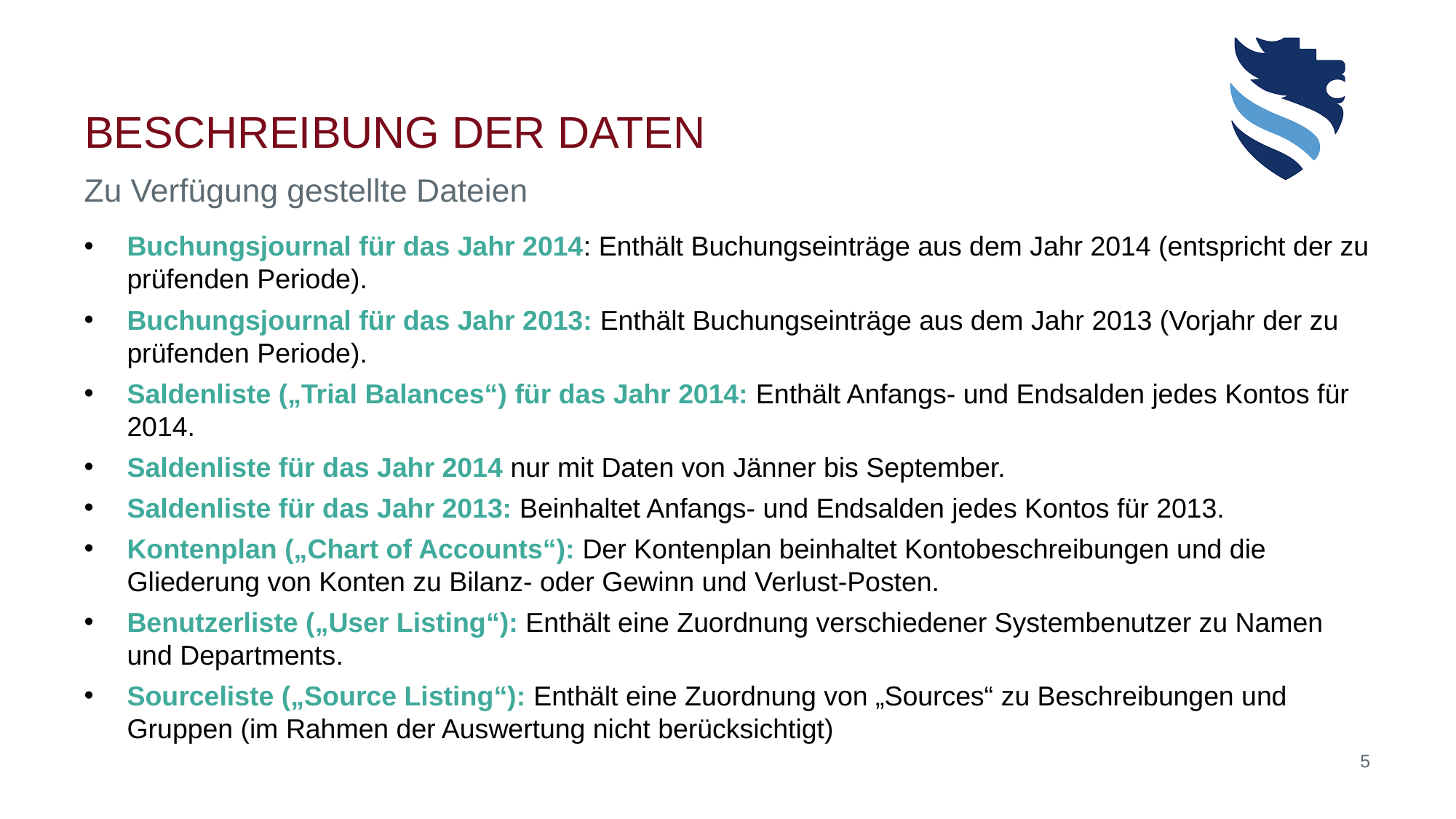

# Beschreibung der Daten
Zu Verfügung gestellte Dateien
Buchungsjournal für das Jahr 2014: Enthält Buchungseinträge aus dem Jahr 2014 (entspricht der zu prüfenden Periode).
Buchungsjournal für das Jahr 2013: Enthält Buchungseinträge aus dem Jahr 2013 (Vorjahr der zu prüfenden Periode).
Saldenliste („Trial Balances“) für das Jahr 2014: Enthält Anfangs- und Endsalden jedes Kontos für 2014.
Saldenliste für das Jahr 2014 nur mit Daten von Jänner bis September.
Saldenliste für das Jahr 2013: Beinhaltet Anfangs- und Endsalden jedes Kontos für 2013.
Kontenplan („Chart of Accounts“): Der Kontenplan beinhaltet Kontobeschreibungen und die Gliederung von Konten zu Bilanz- oder Gewinn und Verlust-Posten.
Benutzerliste („User Listing“): Enthält eine Zuordnung verschiedener Systembenutzer zu Namen und Departments.
Sourceliste („Source Listing“): Enthält eine Zuordnung von „Sources“ zu Beschreibungen und Gruppen (im Rahmen der Auswertung nicht berücksichtigt)

5